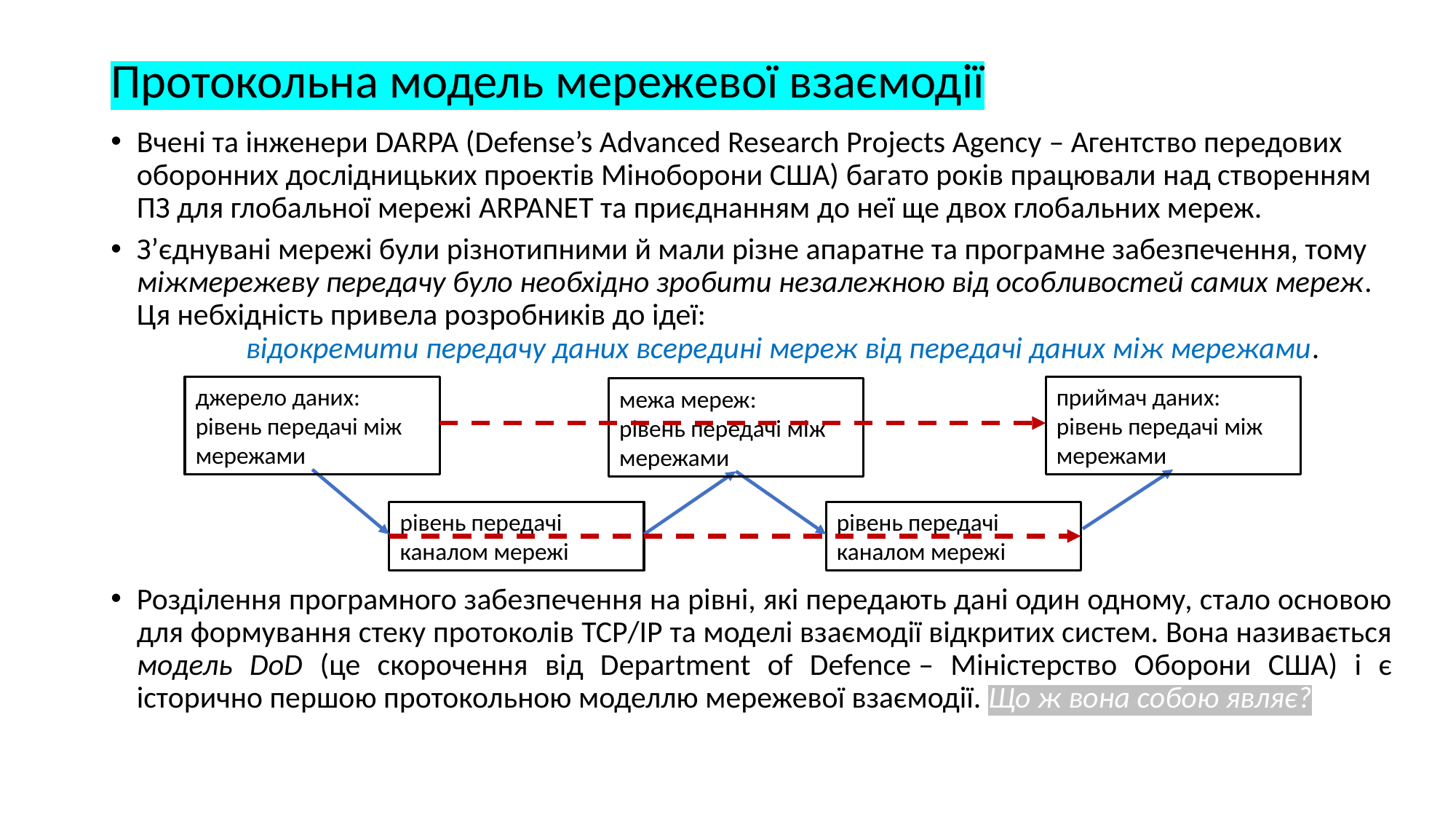

# Протокольна модель мережевої взаємодії
Вчені та інженери DARPA (Defense’s Advanced Research Projects Agency – Агентство передових оборонних дослідницьких проектів Міноборони США) багато років працювали над створенням ПЗ для глобальної мережі ARPANET та приєднанням до неї ще двох глобальних мереж.
З’єднувані мережі були різнотипними й мали різне апаратне та програмне забезпечення, тому міжмережеву передачу було необхідно зробити незалежною від особливостей самих мереж. Ця небхідність привела розробників до ідеї:
	відокремити передачу даних всередині мереж від передачі даних між мережами.

Розділення програмного забезпечення на рівні, які передають дані один одному, стало основою для формування стеку протоколів TCP/IP та моделі взаємодії відкритих систем. Вона називається модель DoD (це скорочення від Department of Defence – Міністерство Оборони США) і є історично першою протокольною моделлю мережевої взаємодії. Що ж вона собою являє?

приймач даних: рівень передачі між мережами
джерело даних: рівень передачі між мережами
межа мереж:
рівень передачі між мережами
рівень передачі каналом мережі
рівень передачі каналом мережі